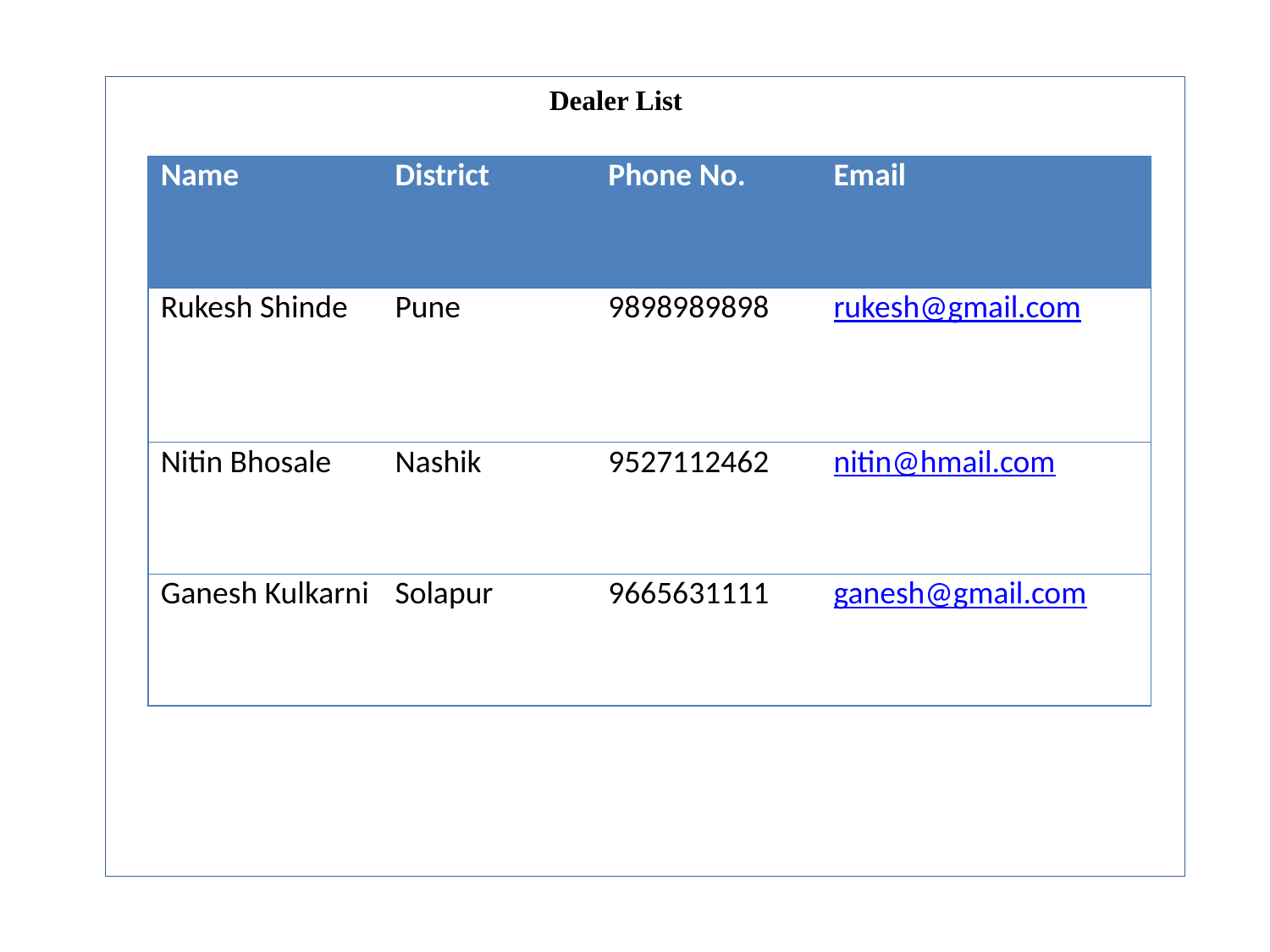

Dealer List
| Name | District | Phone No. | Email |
| --- | --- | --- | --- |
| Rukesh Shinde | Pune | 9898989898 | rukesh@gmail.com |
| Nitin Bhosale | Nashik | 9527112462 | nitin@hmail.com |
| Ganesh Kulkarni | Solapur | 9665631111 | ganesh@gmail.com |